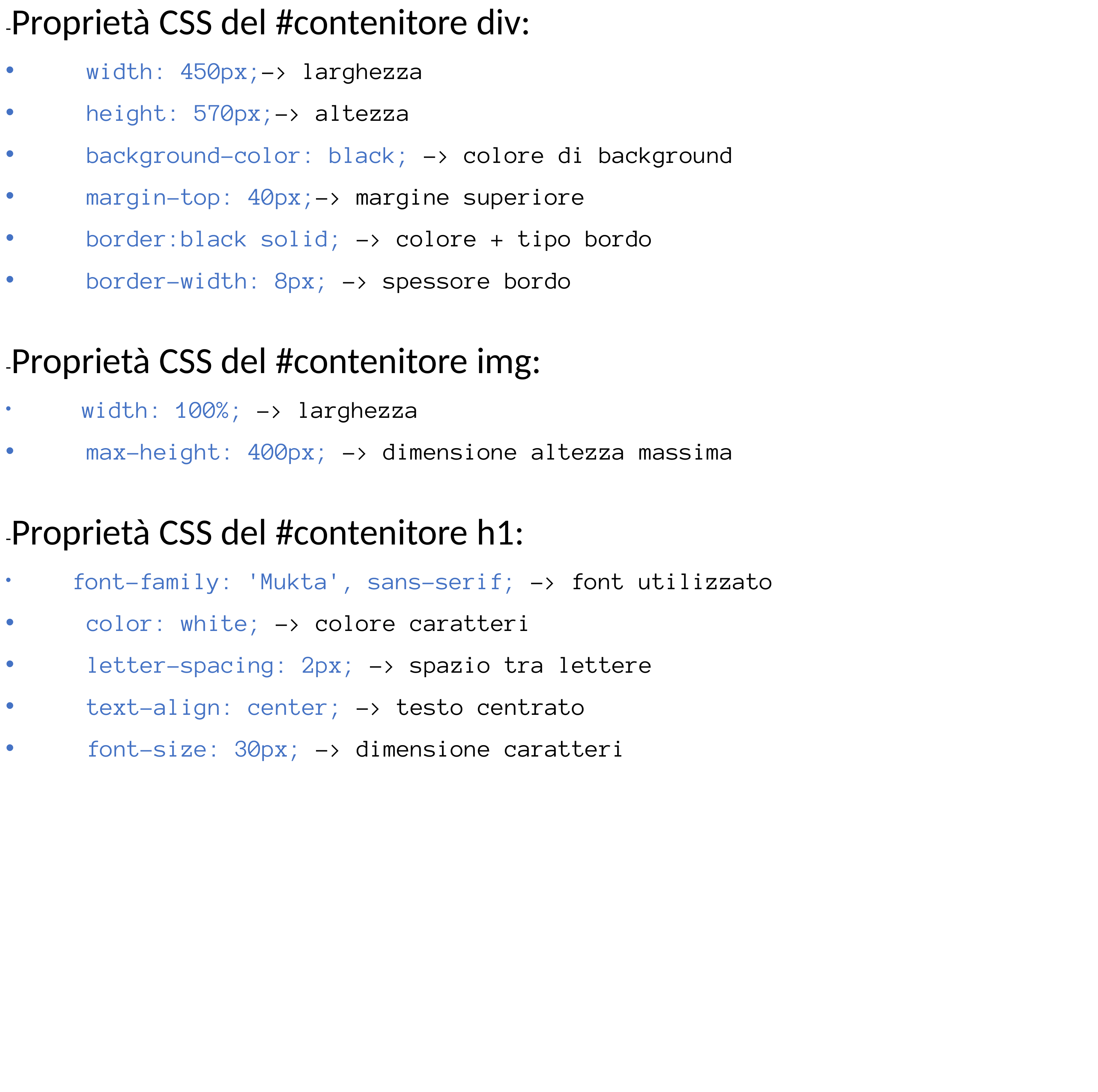

-Proprietà CSS del #contenitore div:
    width: 450px;-> larghezza
    height: 570px;-> altezza
    background-color: black; -> colore di background
    margin-top: 40px;-> margine superiore
    border:black solid; -> colore + tipo bordo
    border-width: 8px; -> spessore bordo

-Proprietà CSS del #contenitore img:
    width: 100%; -> larghezza
    max-height: 400px; -> dimensione altezza massima

-Proprietà CSS del #contenitore h1:
    font-family: 'Mukta', sans-serif; -> font utilizzato
    color: white; -> colore caratteri
    letter-spacing: 2px; -> spazio tra lettere
    text-align: center; -> testo centrato
    font-size: 30px; -> dimensione caratteri